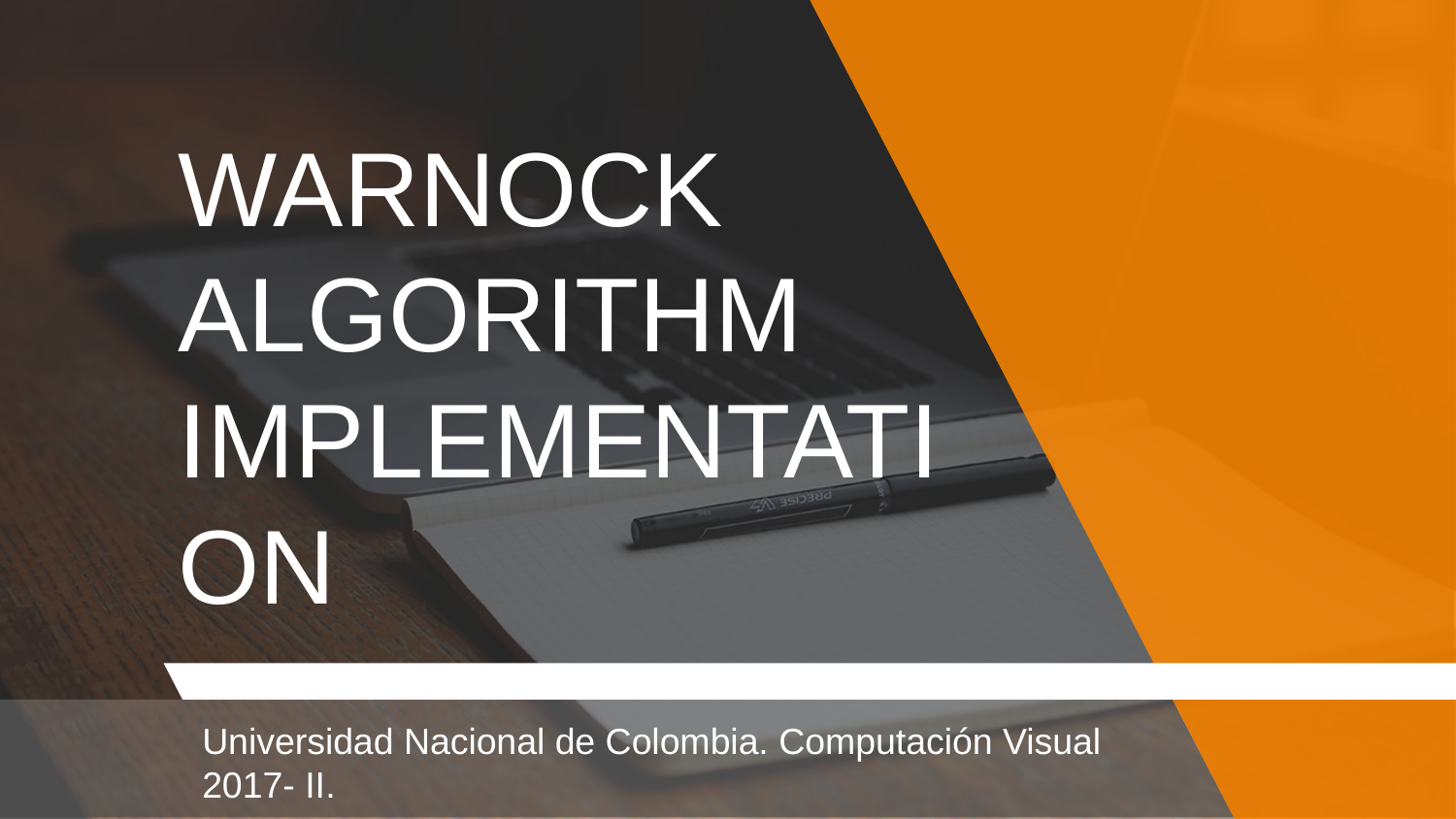

# WARNOCK ALGORITHM IMPLEMENTATION
Universidad Nacional de Colombia. Computación Visual 2017- II.